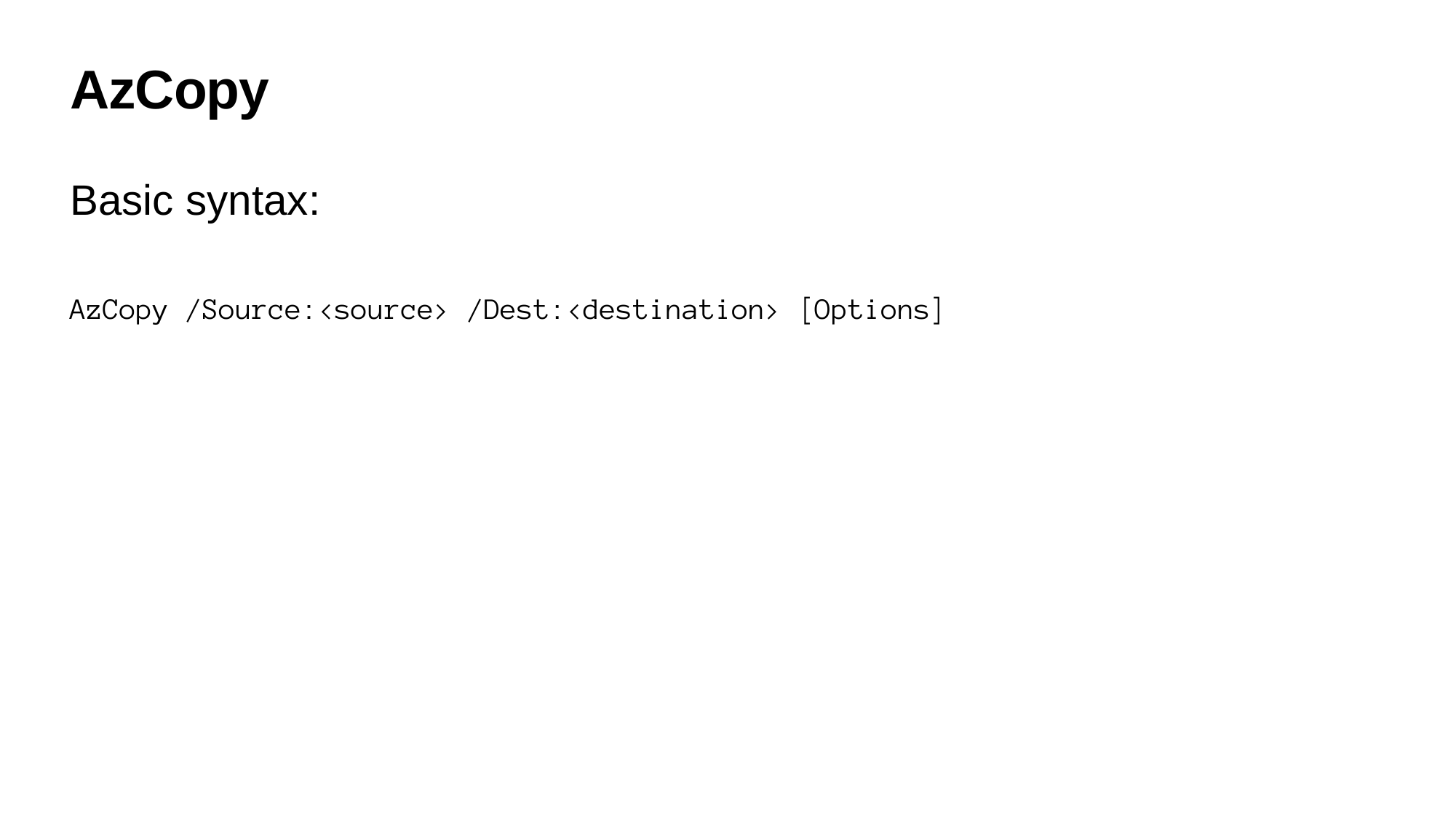

# AzCopy
Basic syntax:

AzCopy /Source:<source> /Dest:<destination> [Options]